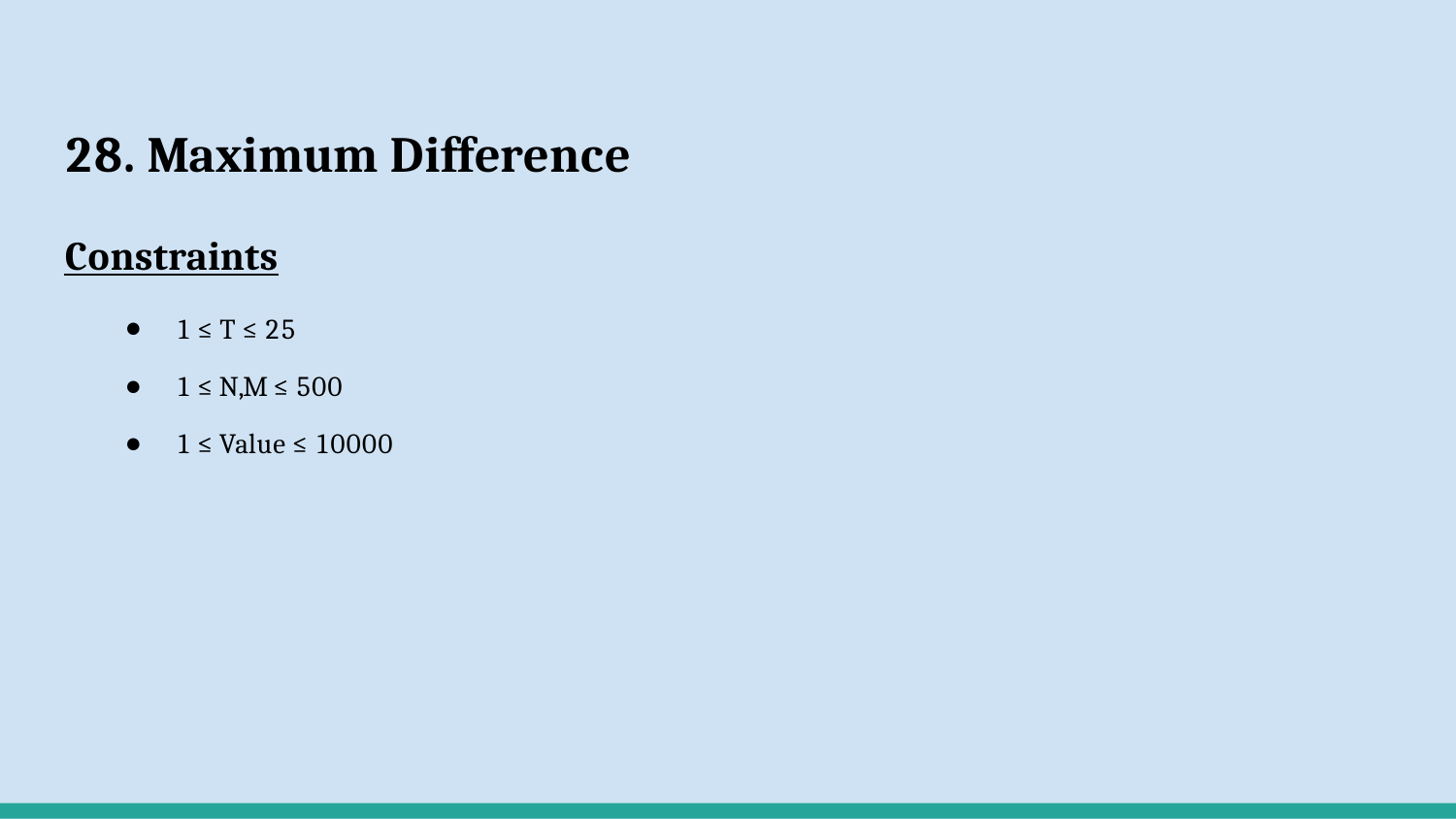

# 28. Maximum Difference

Constraints
1 ≤ T ≤ 25
1 ≤ N,M ≤ 500
1 ≤ Value ≤ 10000